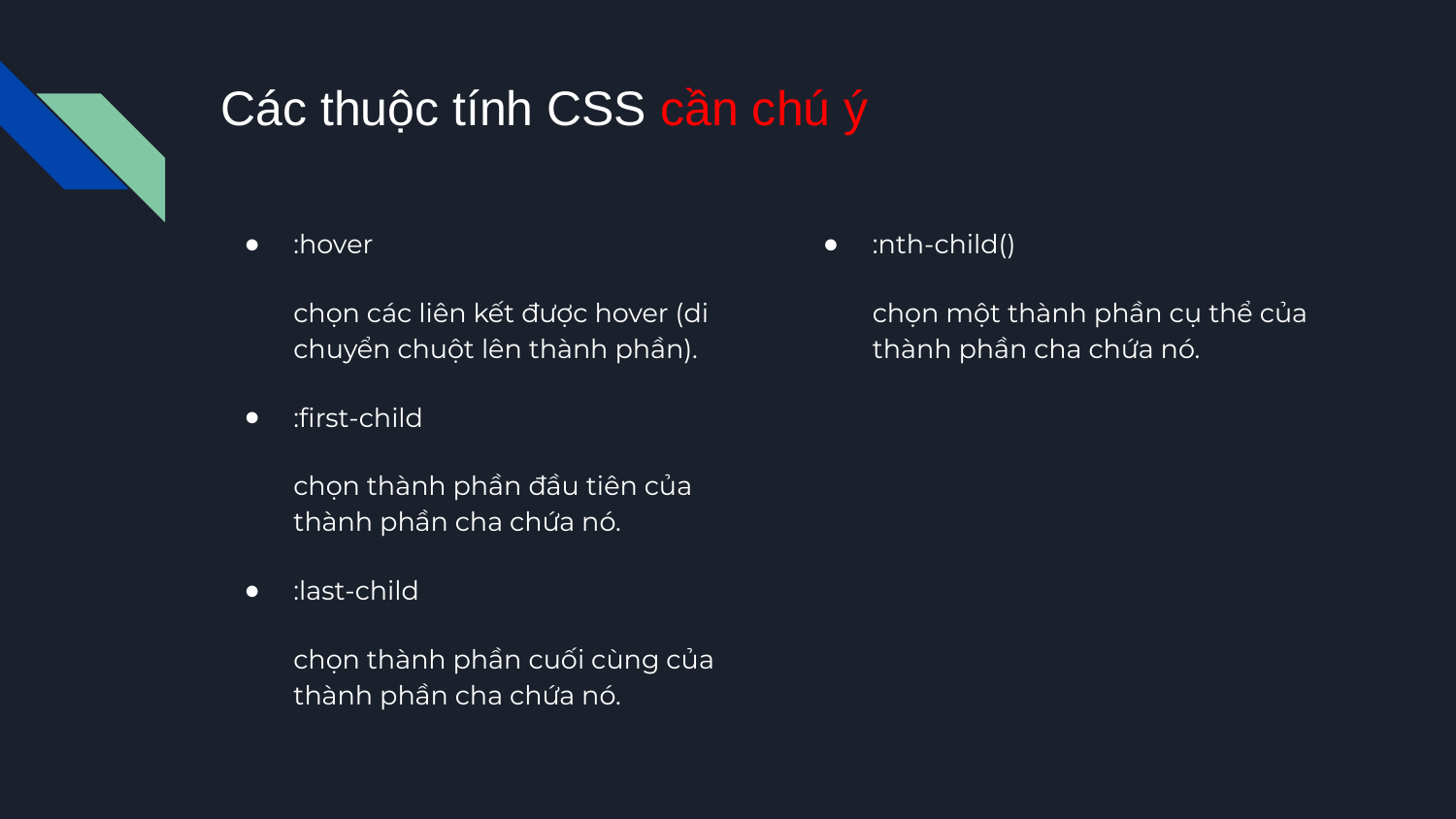

Các thuộc tính CSS cần chú ý
:hover
chọn các liên kết được hover (di chuyển chuột lên thành phần).
:first-child
chọn thành phần đầu tiên của thành phần cha chứa nó.
:last-child
chọn thành phần cuối cùng của thành phần cha chứa nó.
:nth-child()
chọn một thành phần cụ thể của thành phần cha chứa nó.